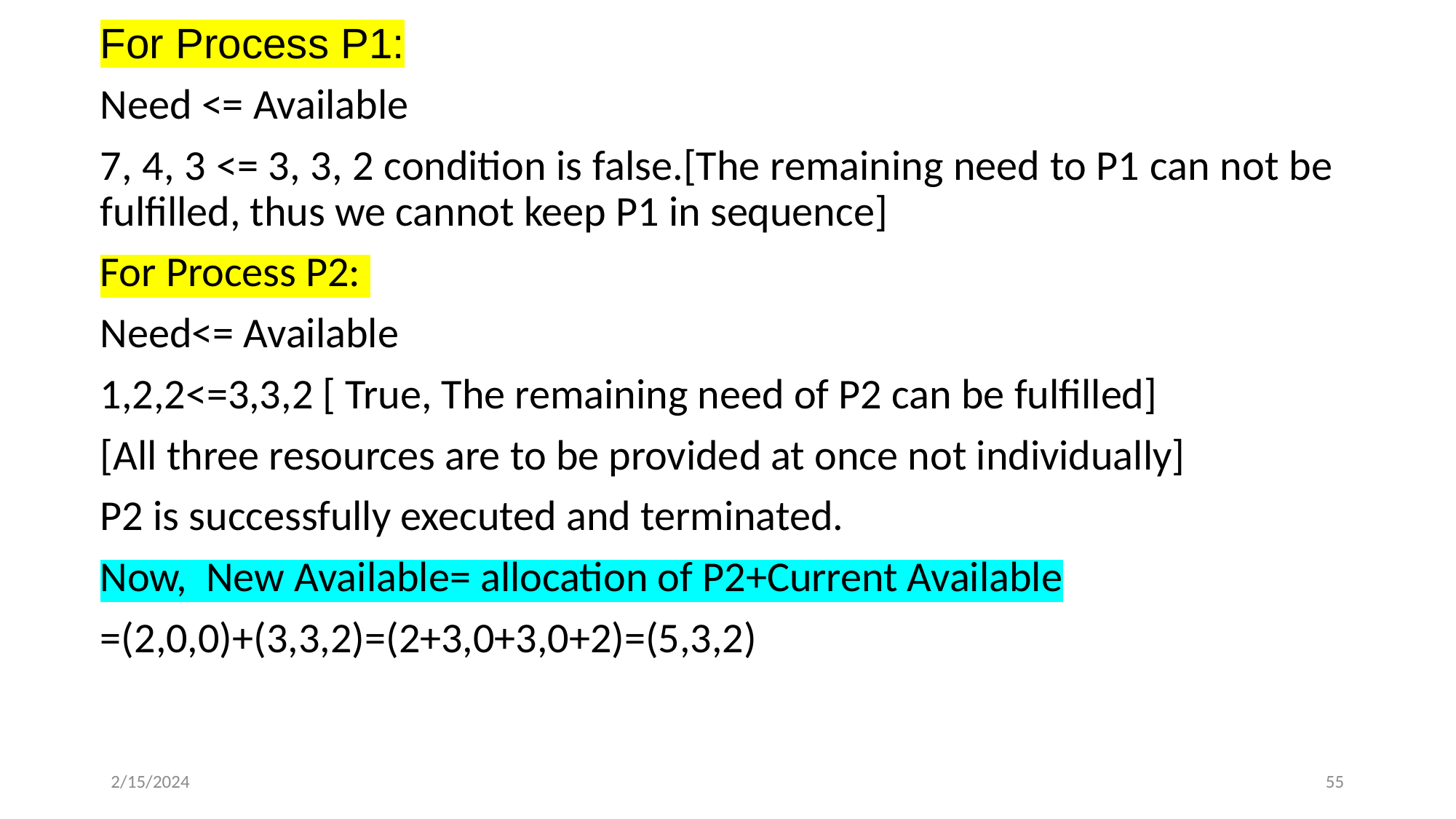

For Process P1:
Need <= Available
7, 4, 3 <= 3, 3, 2 condition is false.[The remaining need to P1 can not be fulfilled, thus we cannot keep P1 in sequence]
For Process P2:
Need<= Available
1,2,2<=3,3,2 [ True, The remaining need of P2 can be fulfilled]
[All three resources are to be provided at once not individually]
P2 is successfully executed and terminated.
Now,  New Available= allocation of P2+Current Available
=(2,0,0)+(3,3,2)=(2+3,0+3,0+2)=(5,3,2)

2/15/2024
55